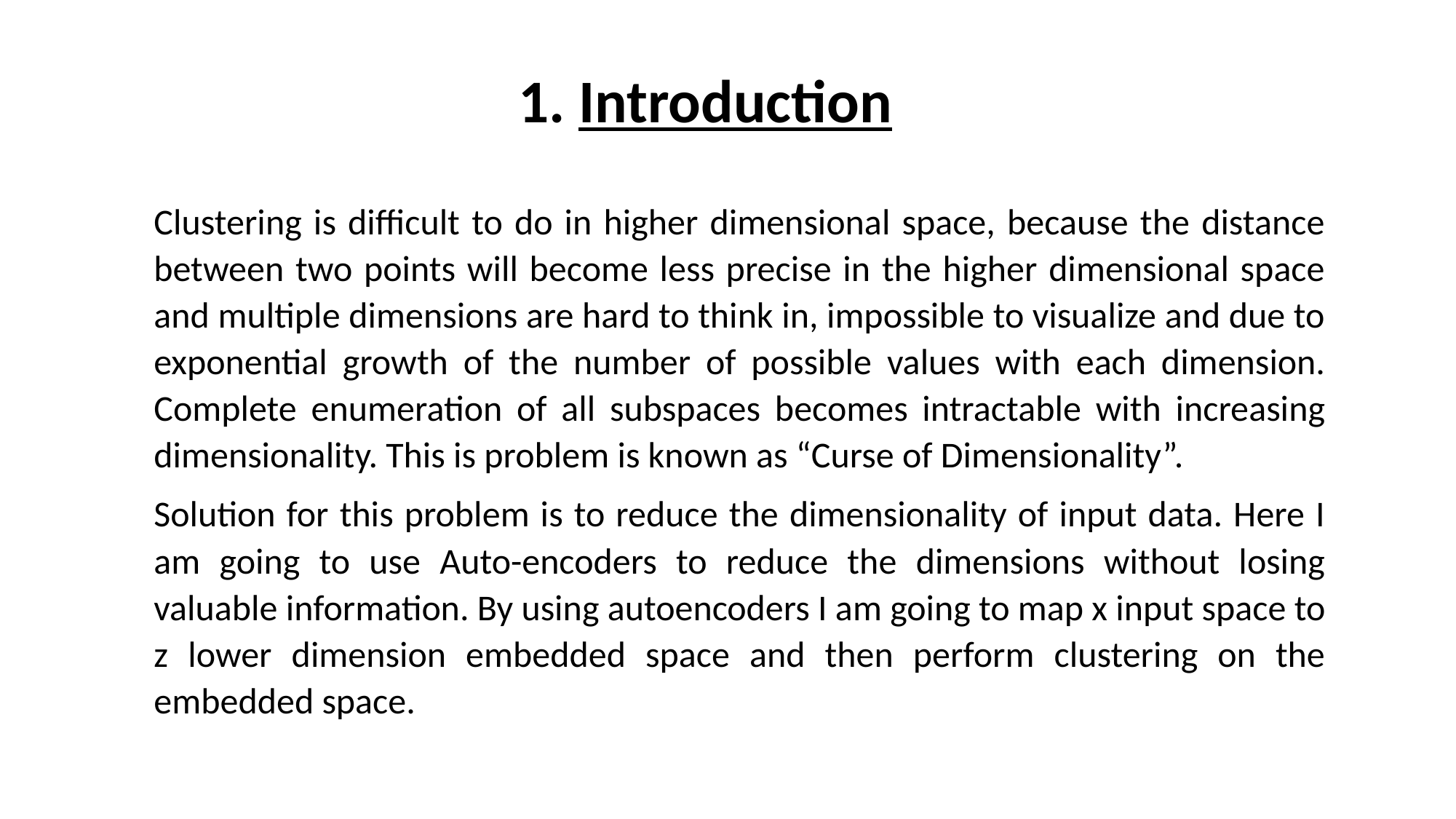

1. Introduction
Clustering is difficult to do in higher dimensional space, because the distance between two points will become less precise in the higher dimensional space and multiple dimensions are hard to think in, impossible to visualize and due to exponential growth of the number of possible values with each dimension. Complete enumeration of all subspaces becomes intractable with increasing dimensionality. This is problem is known as “Curse of Dimensionality”.
Solution for this problem is to reduce the dimensionality of input data. Here I am going to use Auto-encoders to reduce the dimensions without losing valuable information. By using autoencoders I am going to map x input space to z lower dimension embedded space and then perform clustering on the embedded space.